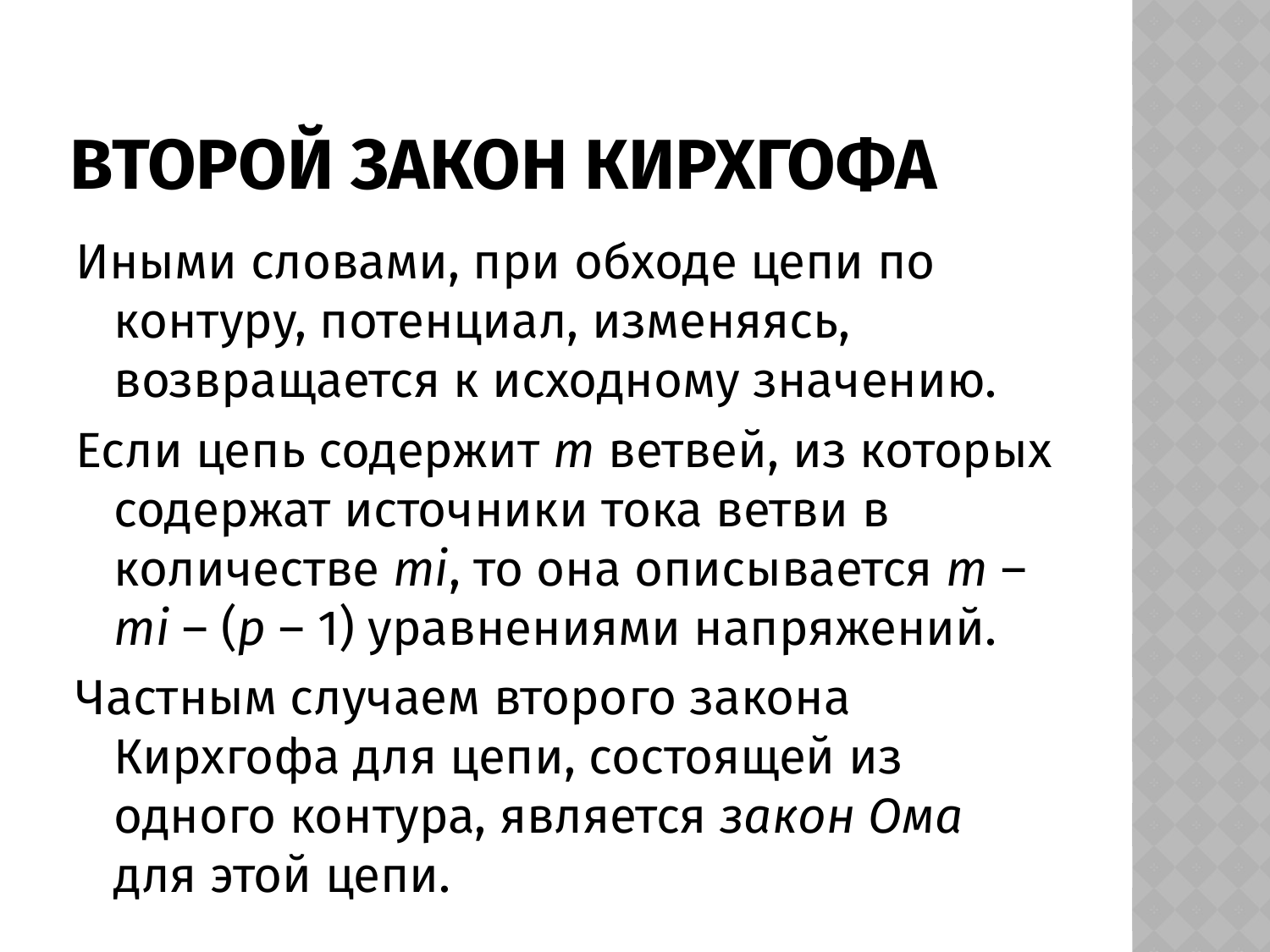

# второй закон кирхгофа
Иными словами, при обходе цепи по контуру, потенциал, изменяясь, возвращается к исходному значению.
Если цепь содержит m ветвей, из которых содержат источники тока ветви в количестве mi, то она описывается m – mi – (p – 1) уравнениями напряжений.
Частным случаем второго закона Кирхгофа для цепи, состоящей из одного контура, является закон Ома для этой цепи.